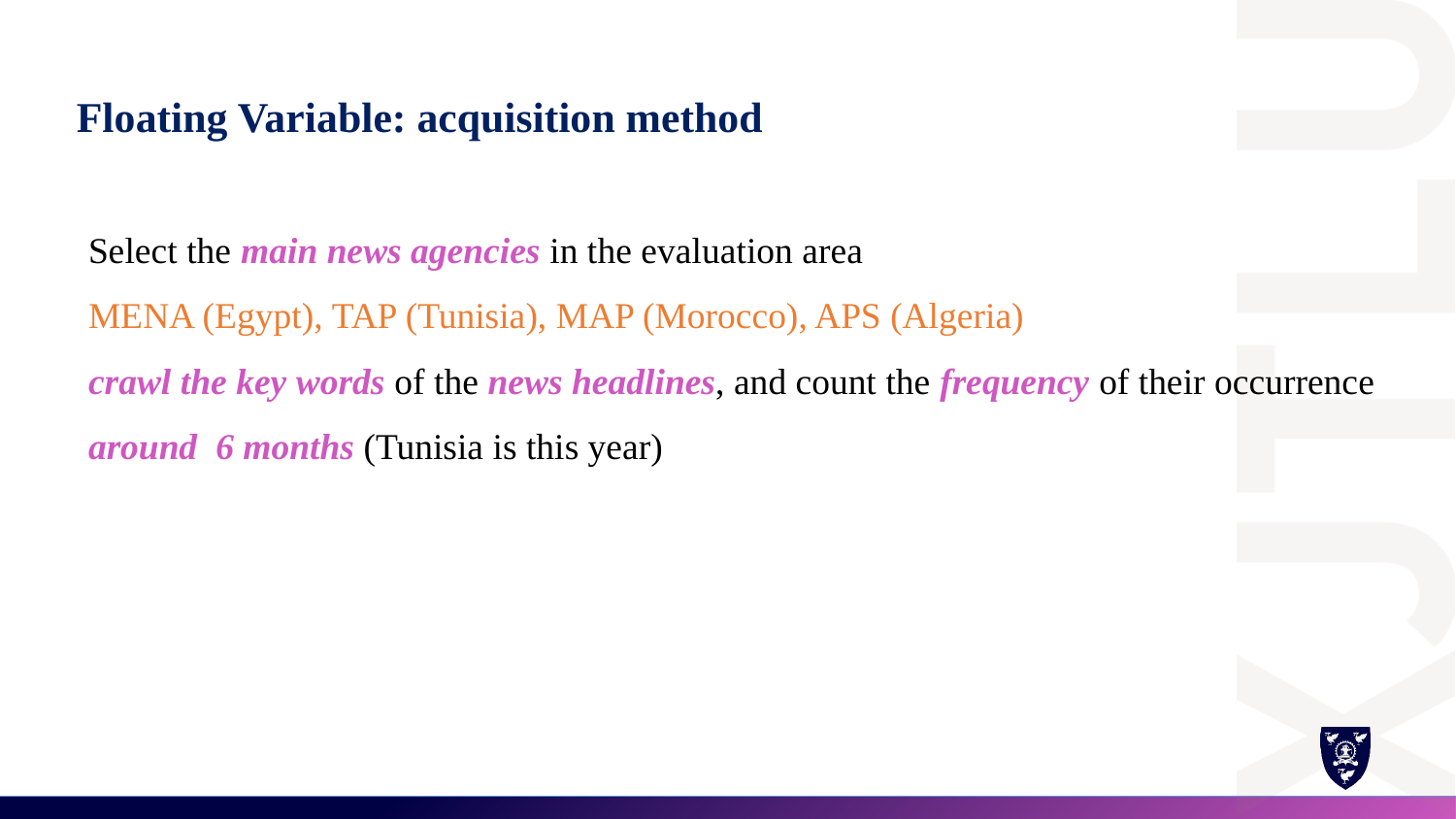

# Floating Variable: acquisition method
Select the main news agencies in the evaluation area
MENA (Egypt), TAP (Tunisia), MAP (Morocco), APS (Algeria)
crawl the key words of the news headlines, and count the frequency of their occurrence around  6 months (Tunisia is this year)